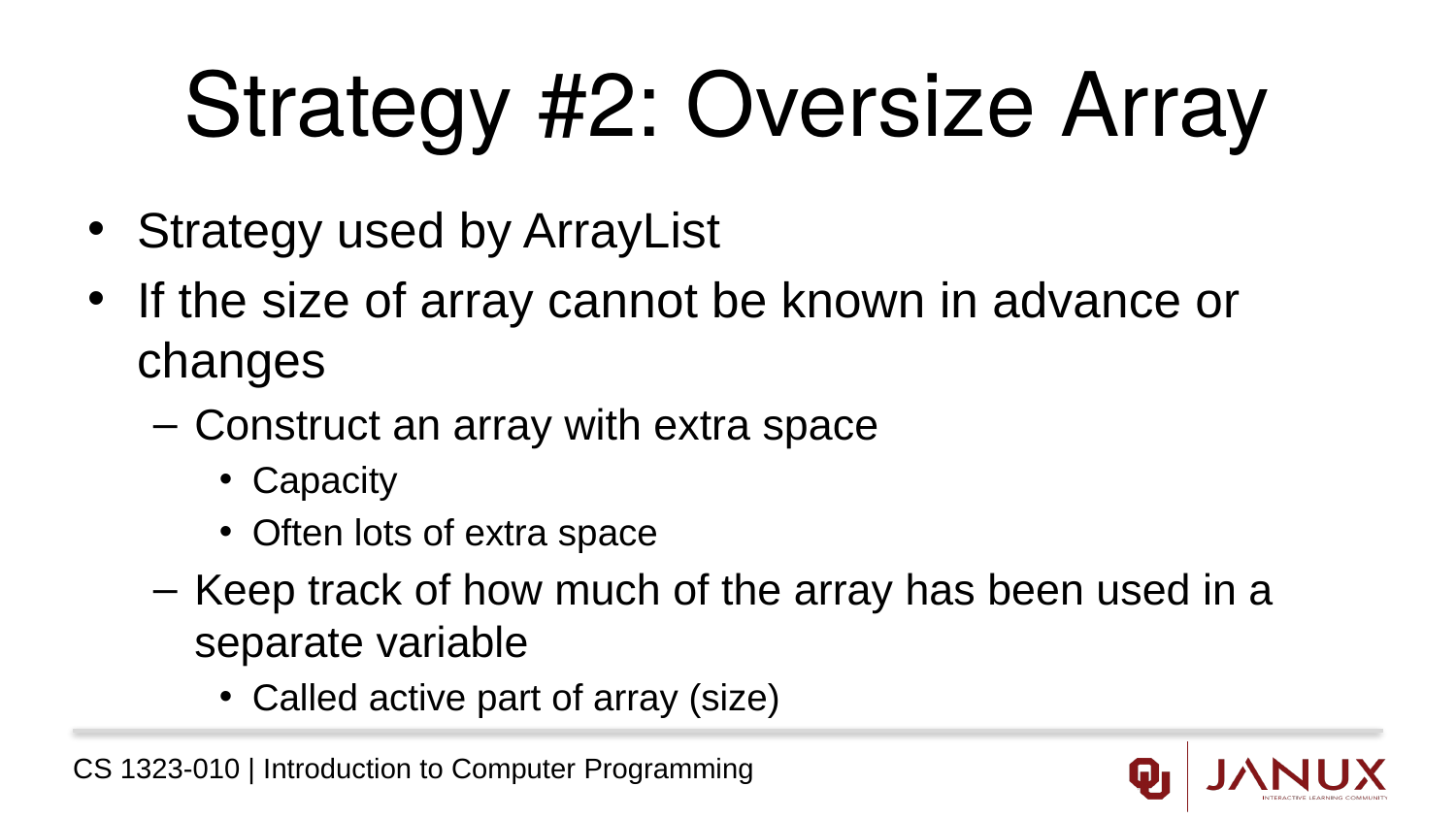

# Strategy #2: Oversize Array
Strategy used by ArrayList
If the size of array cannot be known in advance or changes
Construct an array with extra space
Capacity
Often lots of extra space
Keep track of how much of the array has been used in a separate variable
Called active part of array (size)